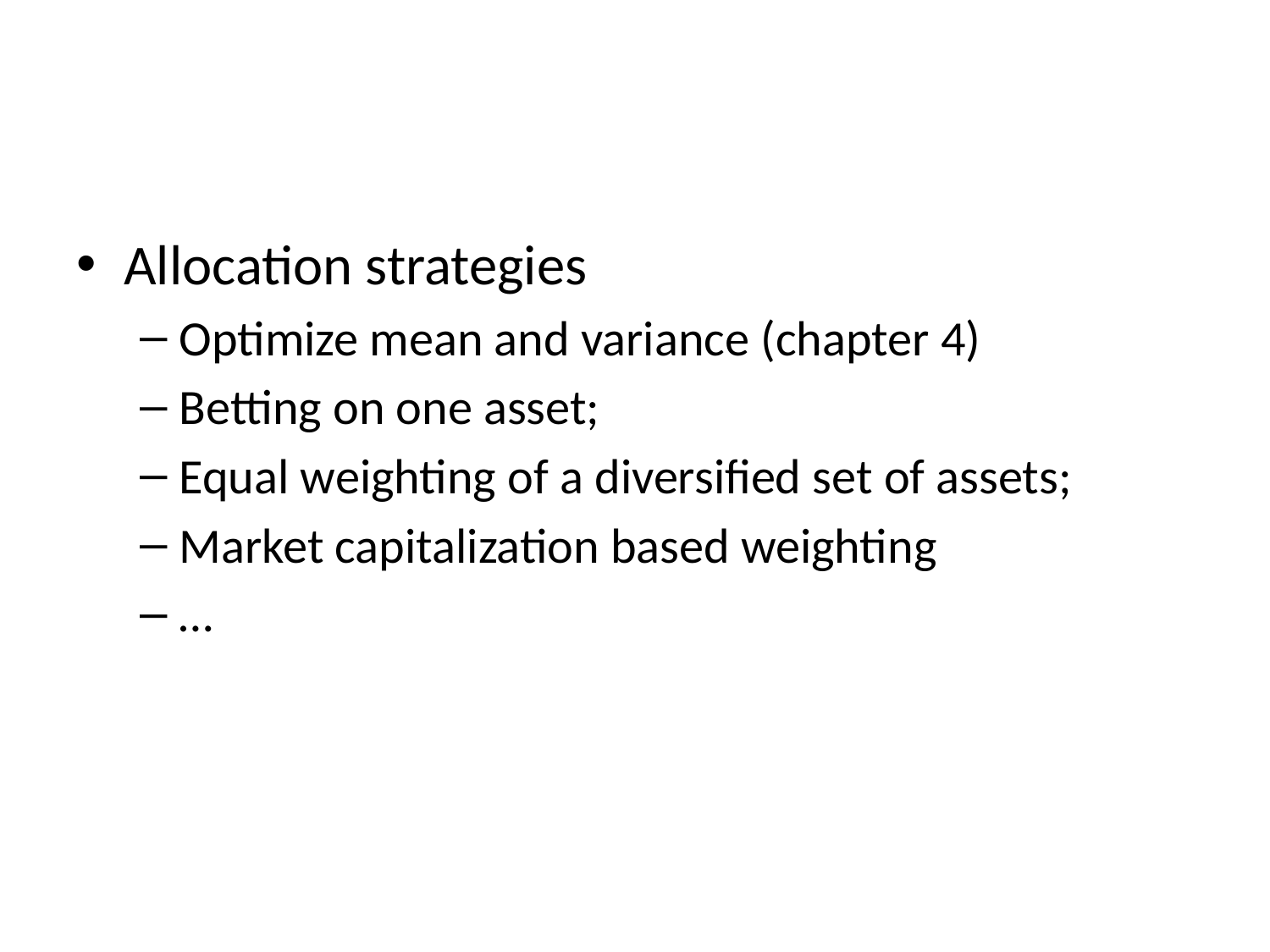

#
Allocation strategies
Optimize mean and variance (chapter 4)
Betting on one asset;
Equal weighting of a diversified set of assets;
Market capitalization based weighting
…